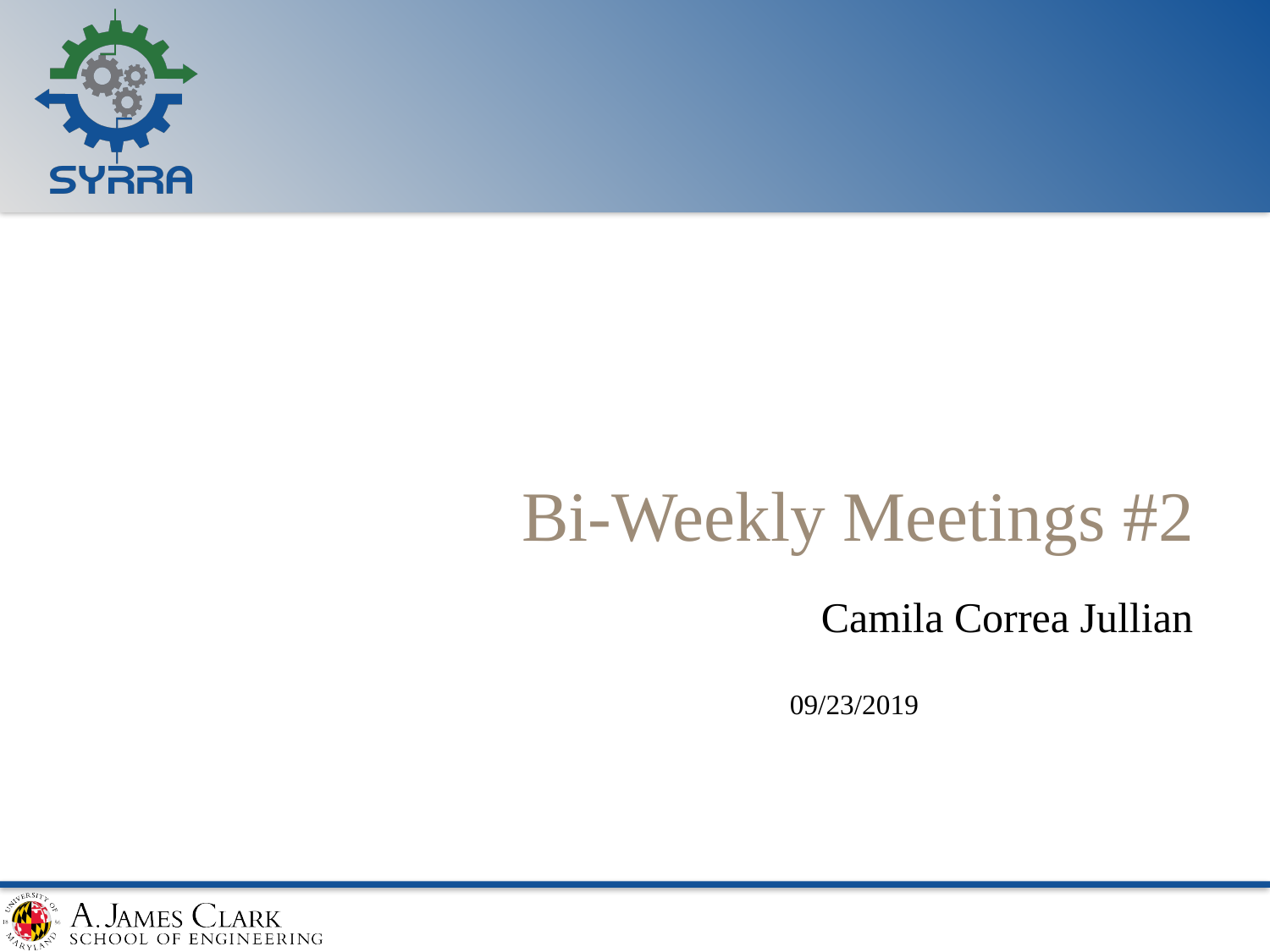

# Bi-Weekly Meetings #2
Camila Correa Jullian
09/23/2019